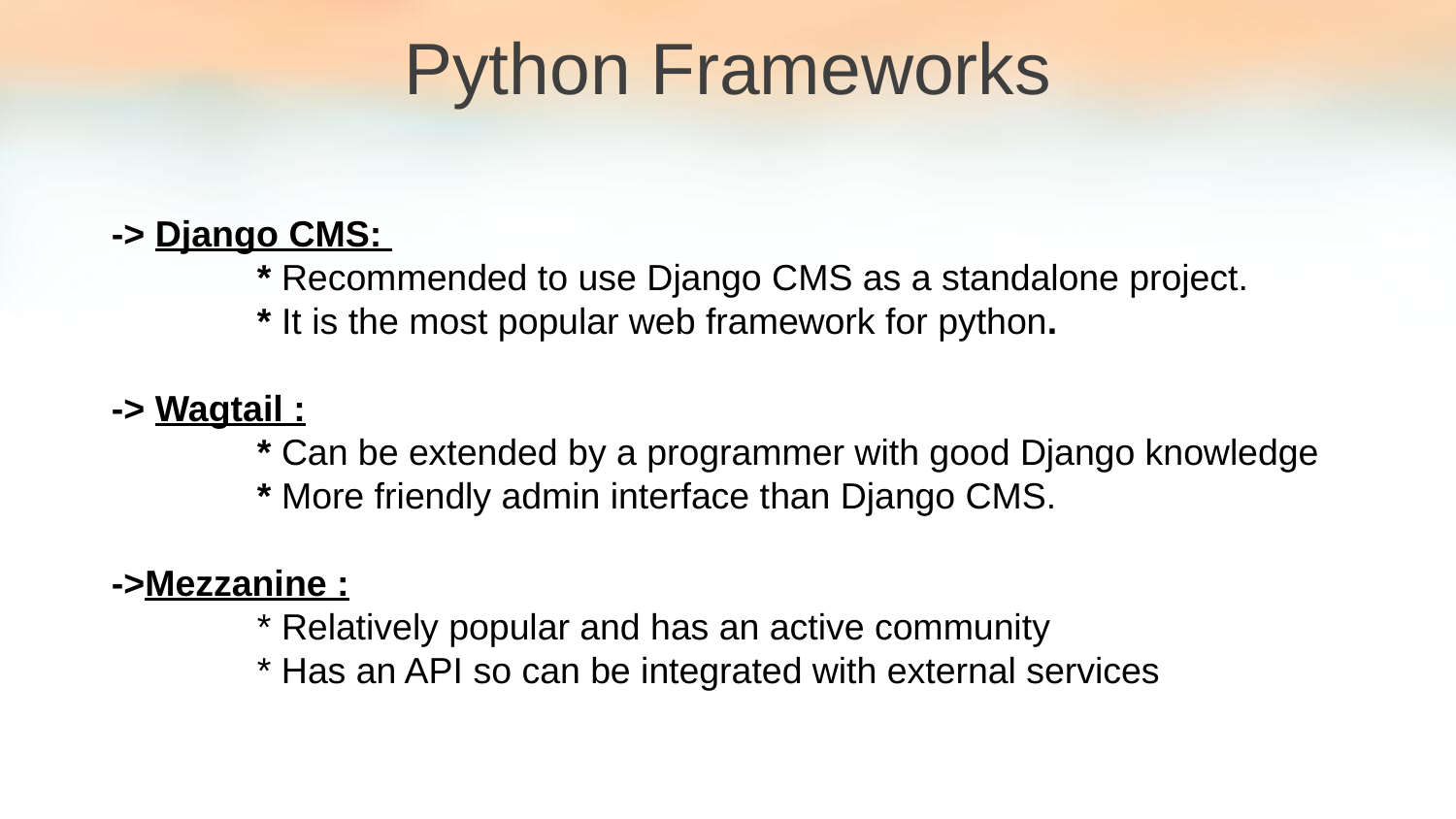

Python Frameworks
-> Django CMS:
    	* Recommended to use Django CMS as a standalone project.
	* It is the most popular web framework for python.

-> Wagtail :
	* Can be extended by a programmer with good Django knowledge
	* More friendly admin interface than Django CMS.

->Mezzanine :
	* Relatively popular and has an active community
	* Has an API so can be integrated with external services